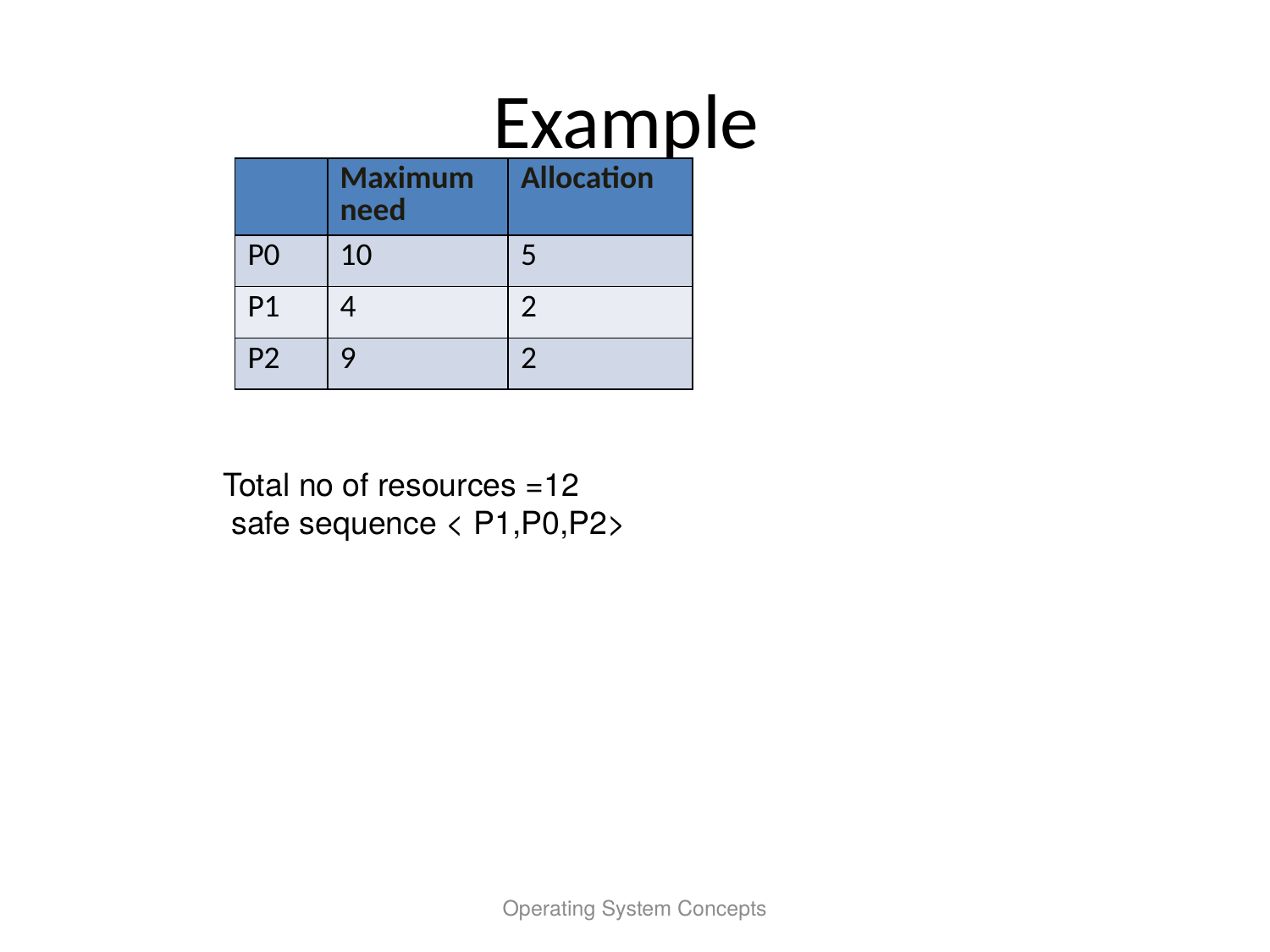

# Example
|  | Maximum need | Allocation |
| --- | --- | --- |
| P0 | 10 | 5 |
| P1 | 4 | 2 |
| P2 | 9 | 2 |
Total no of resources =12
 safe sequence < P1,P0,P2>

Operating System Concepts